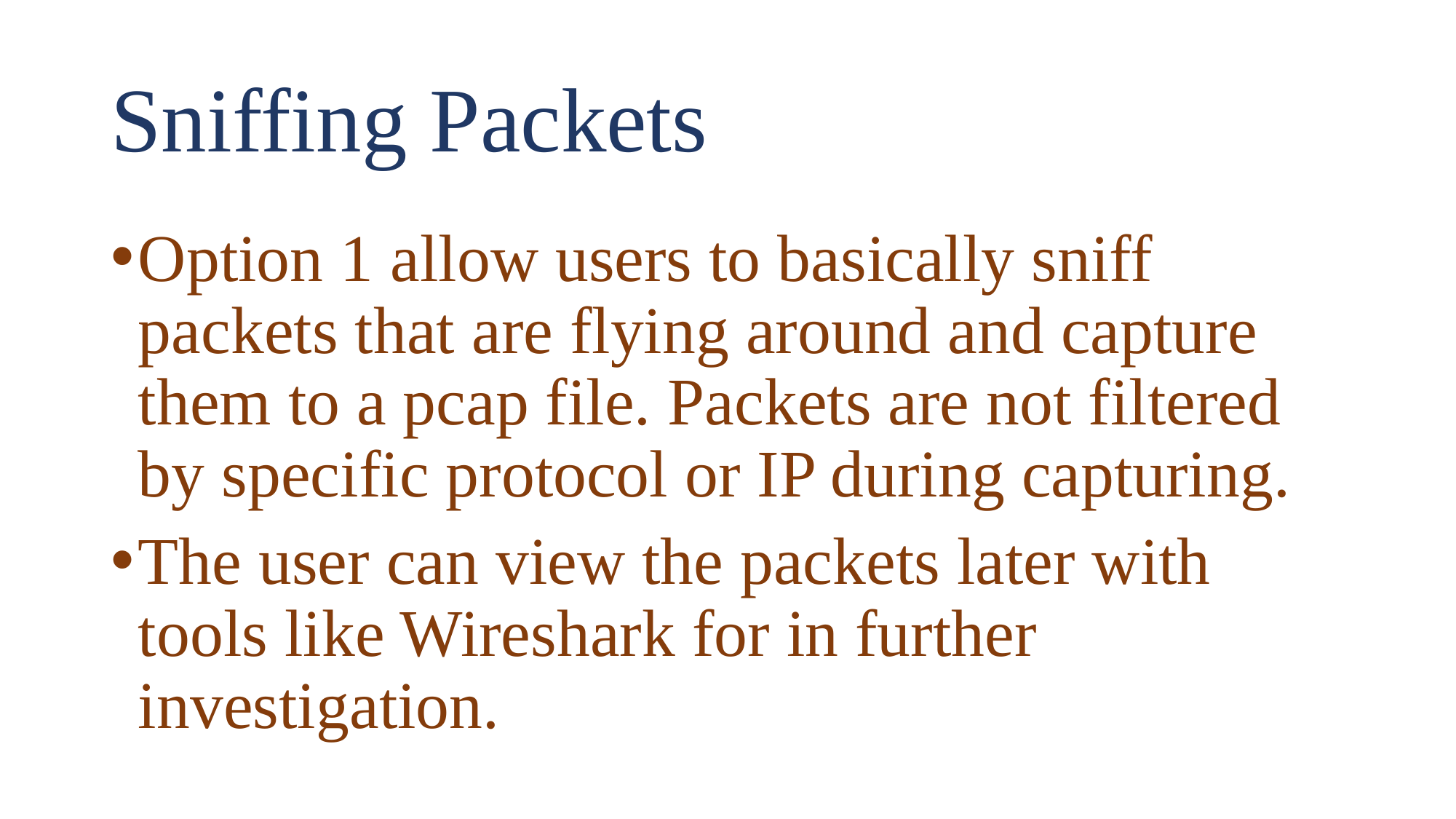

# Sniffing Packets
Option 1 allow users to basically sniff packets that are flying around and capture them to a pcap file. Packets are not filtered by specific protocol or IP during capturing.
The user can view the packets later with tools like Wireshark for in further investigation.